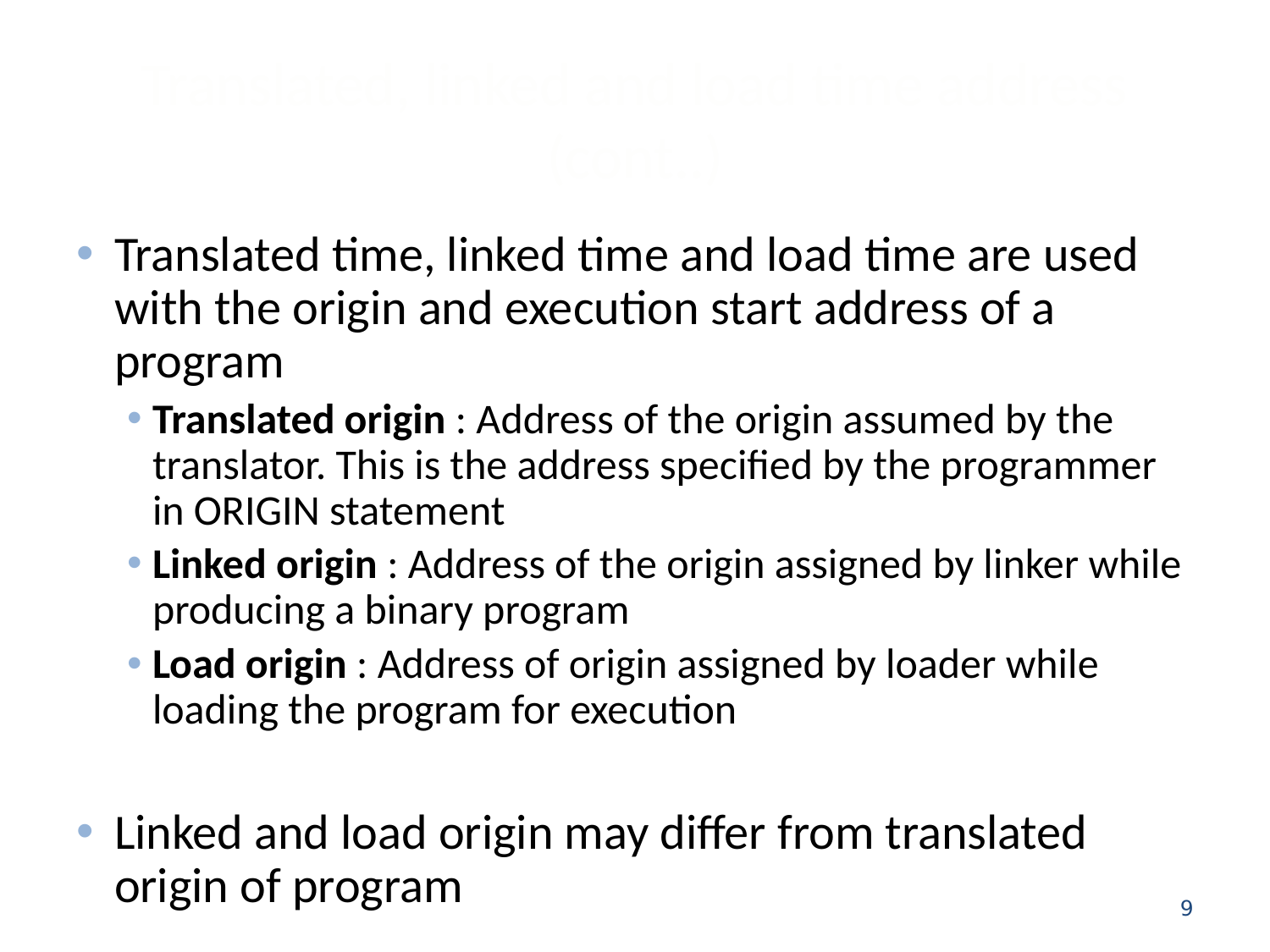

# Translated, linked and load time address (cont..)
Translated time, linked time and load time are used with the origin and execution start address of a program
Translated origin : Address of the origin assumed by the translator. This is the address specified by the programmer in ORIGIN statement
Linked origin : Address of the origin assigned by linker while producing a binary program
Load origin : Address of origin assigned by loader while loading the program for execution

Linked and load origin may differ from translated origin of program
9